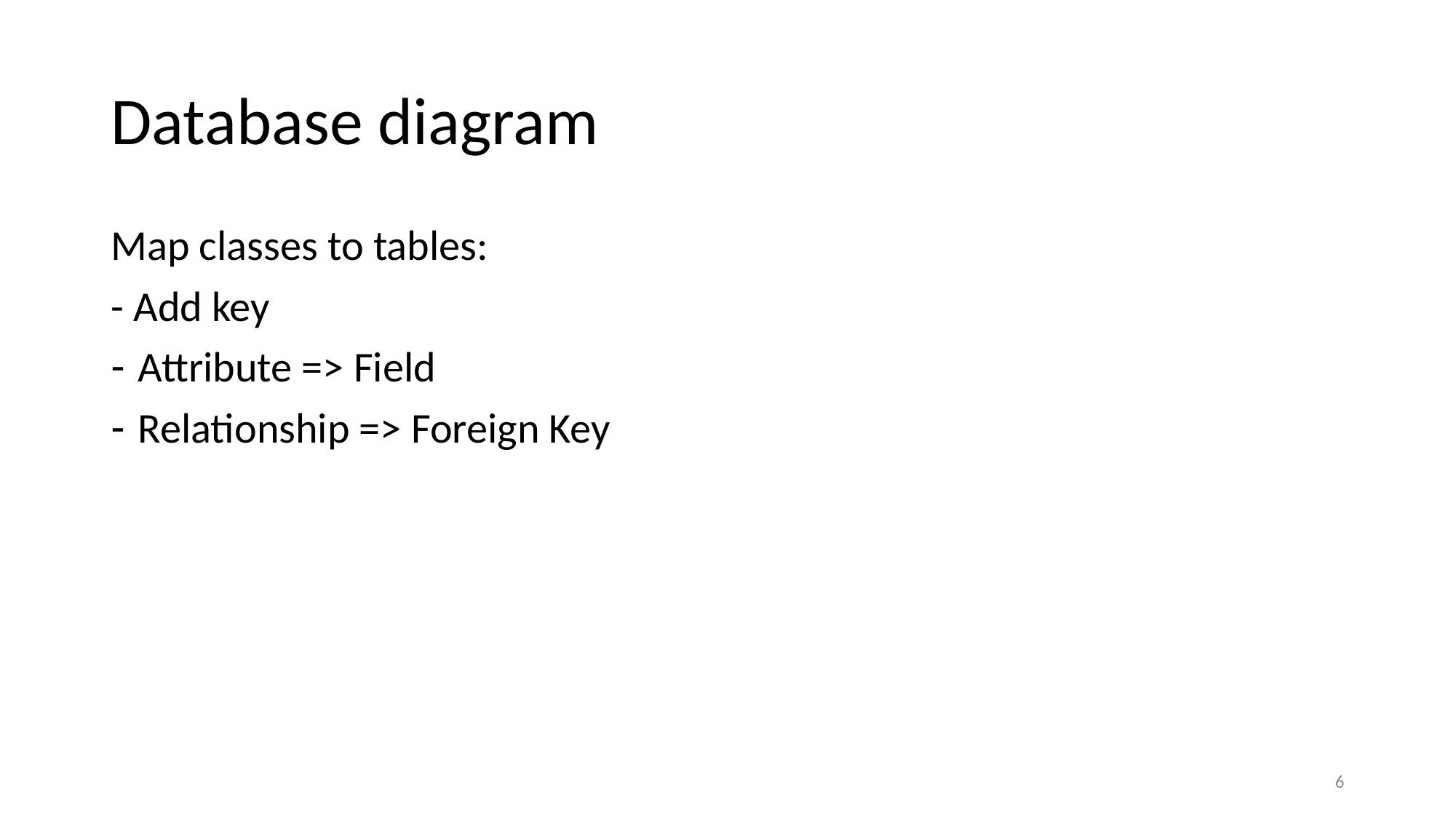

# Database diagram
Map classes to tables:
- Add key
Attribute => Field
Relationship => Foreign Key
6